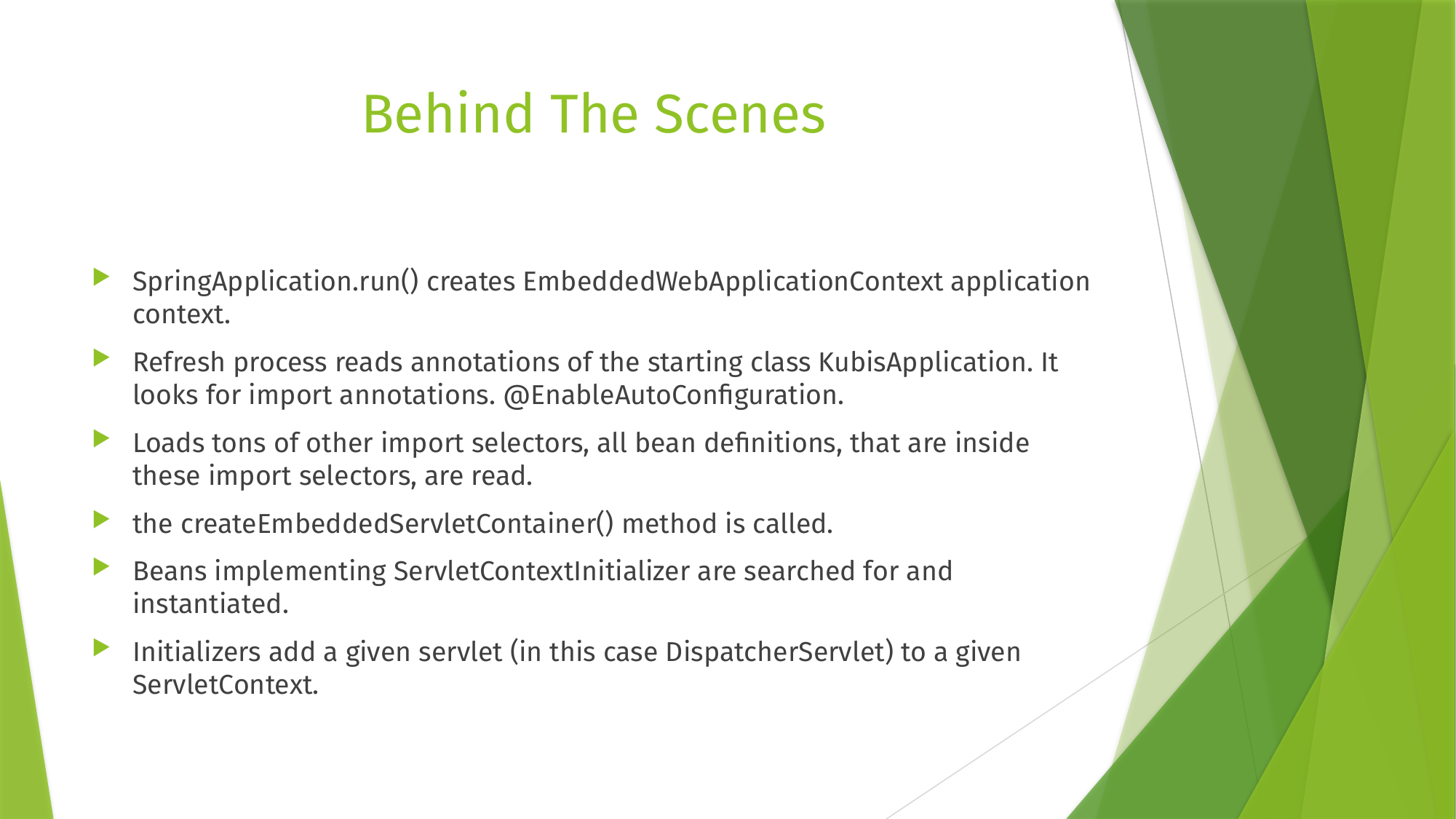

# Behind The Scenes
SpringApplication.run() creates EmbeddedWebApplicationContext application context.
Refresh process reads annotations of the starting class KubisApplication. It looks for import annotations. @EnableAutoConfiguration.
Loads tons of other import selectors, all bean definitions, that are inside these import selectors, are read.
the createEmbeddedServletContainer() method is called.
Beans implementing ServletContextInitializer are searched for and instantiated.
Initializers add a given servlet (in this case DispatcherServlet) to a given ServletContext.